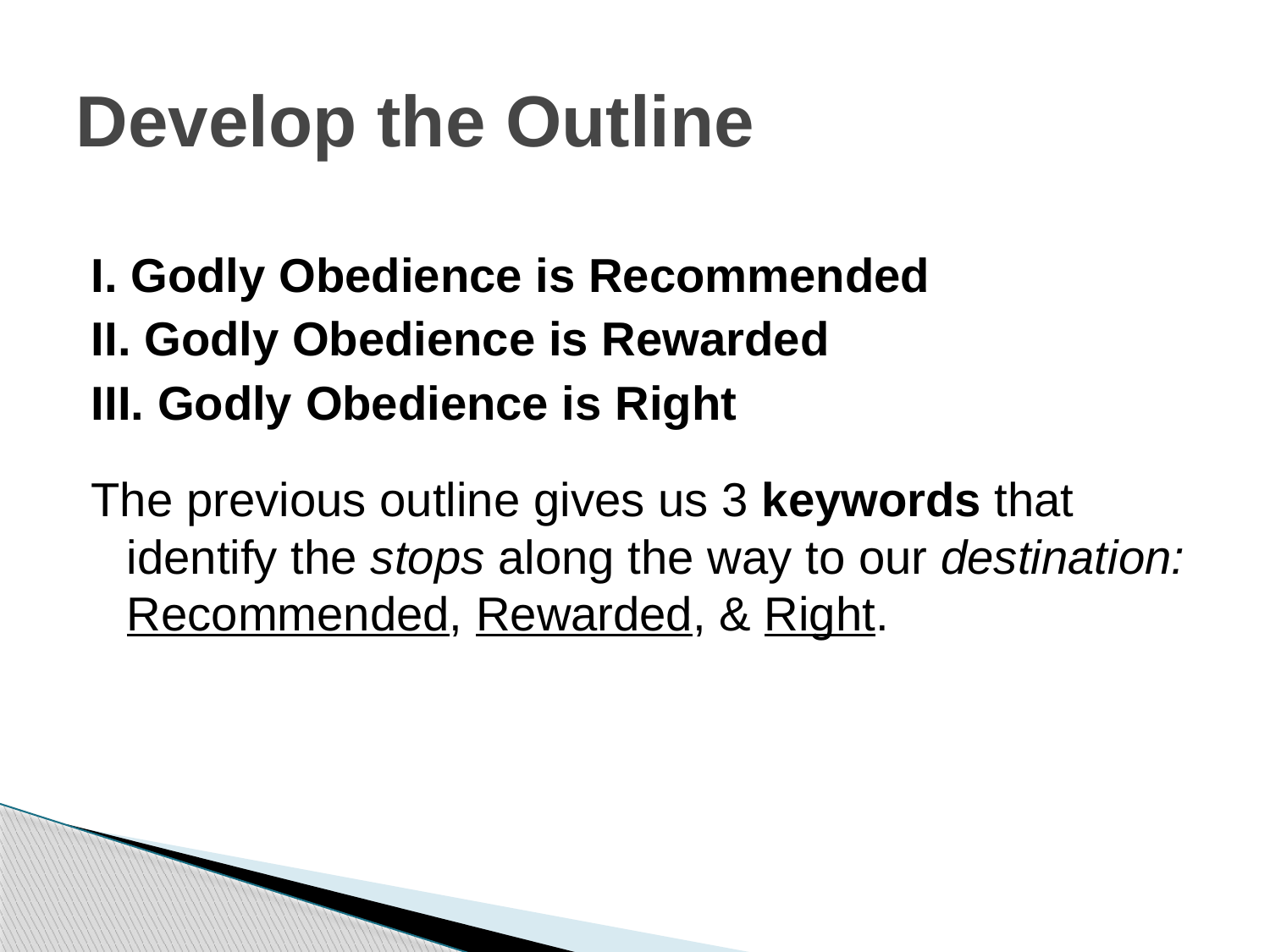

# Develop the Outline

I. Godly Obedience is Recommended
II. Godly Obedience is Rewarded
III. Godly Obedience is Right

The previous outline gives us 3 keywords that identify the stops along the way to our destination: Recommended, Rewarded, & Right.